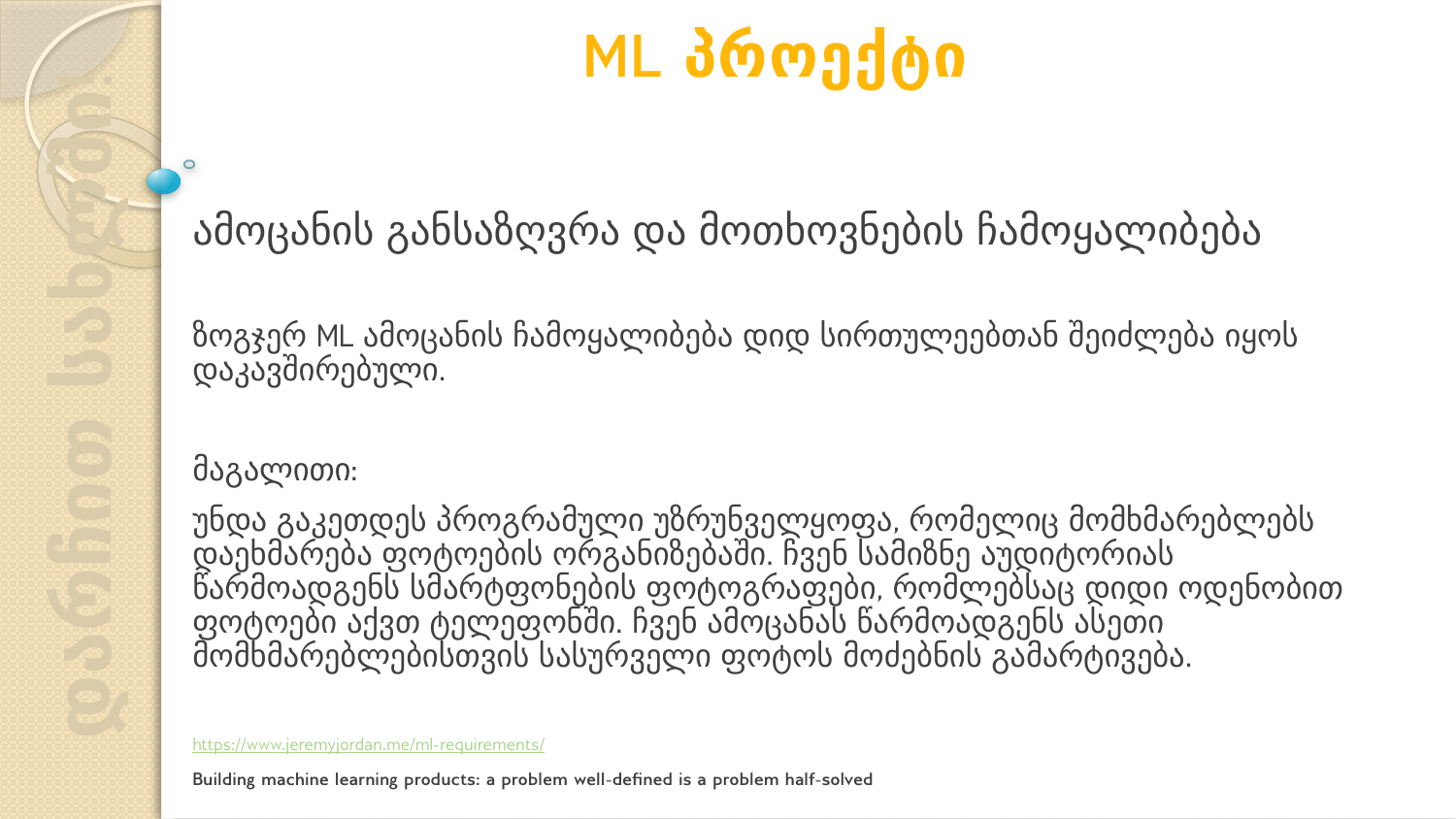

ML პროექტი
ამოცანის განსაზღვრა და მოთხოვნების ჩამოყალიბება

ზოგჯერ ML ამოცანის ჩამოყალიბება დიდ სირთულეებთან შეიძლება იყოს დაკავშირებული.

მაგალითი:
უნდა გაკეთდეს პროგრამული უზრუნველყოფა, რომელიც მომხმარებლებს დაეხმარება ფოტოების ორგანიზებაში. ჩვენ სამიზნე აუდიტორიას წარმოადგენს სმარტფონების ფოტოგრაფები, რომლებსაც დიდი ოდენობით ფოტოები აქვთ ტელეფონში. ჩვენ ამოცანას წარმოადგენს ასეთი მომხმარებლებისთვის სასურველი ფოტოს მოძებნის გამარტივება.

https://www.jeremyjordan.me/ml-requirements/
Building machine learning products: a problem well-defined is a problem half-solved

დარჩით სახლში!